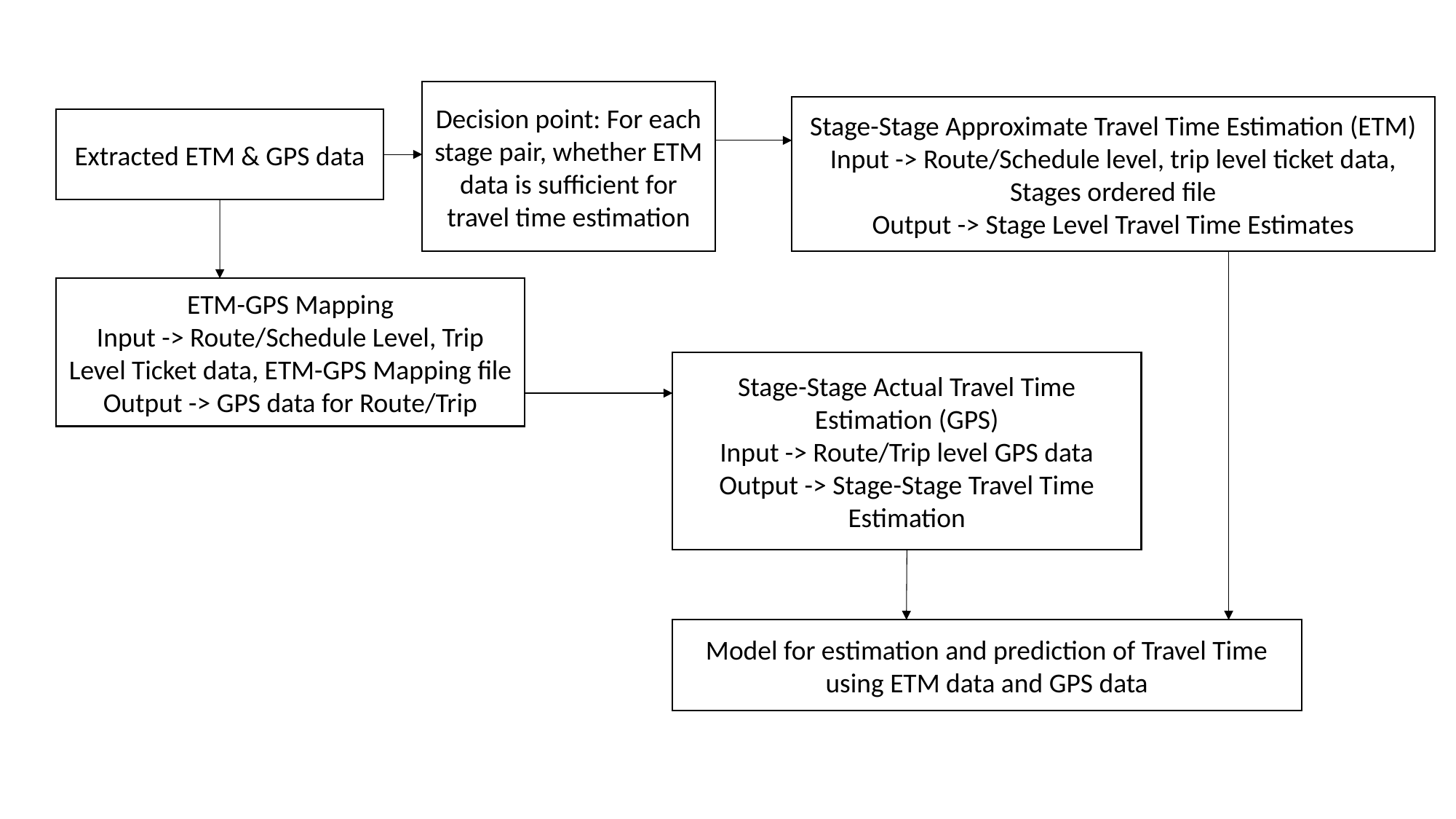

Decision point: For each stage pair, whether ETM data is sufficient for travel time estimation
Stage-Stage Approximate Travel Time Estimation (ETM)
Input -> Route/Schedule level, trip level ticket data, Stages ordered file
Output -> Stage Level Travel Time Estimates
Extracted ETM & GPS data
ETM-GPS Mapping
Input -> Route/Schedule Level, Trip Level Ticket data, ETM-GPS Mapping file
Output -> GPS data for Route/Trip
Stage-Stage Actual Travel Time Estimation (GPS)
Input -> Route/Trip level GPS data
Output -> Stage-Stage Travel Time Estimation
Model for estimation and prediction of Travel Time using ETM data and GPS data